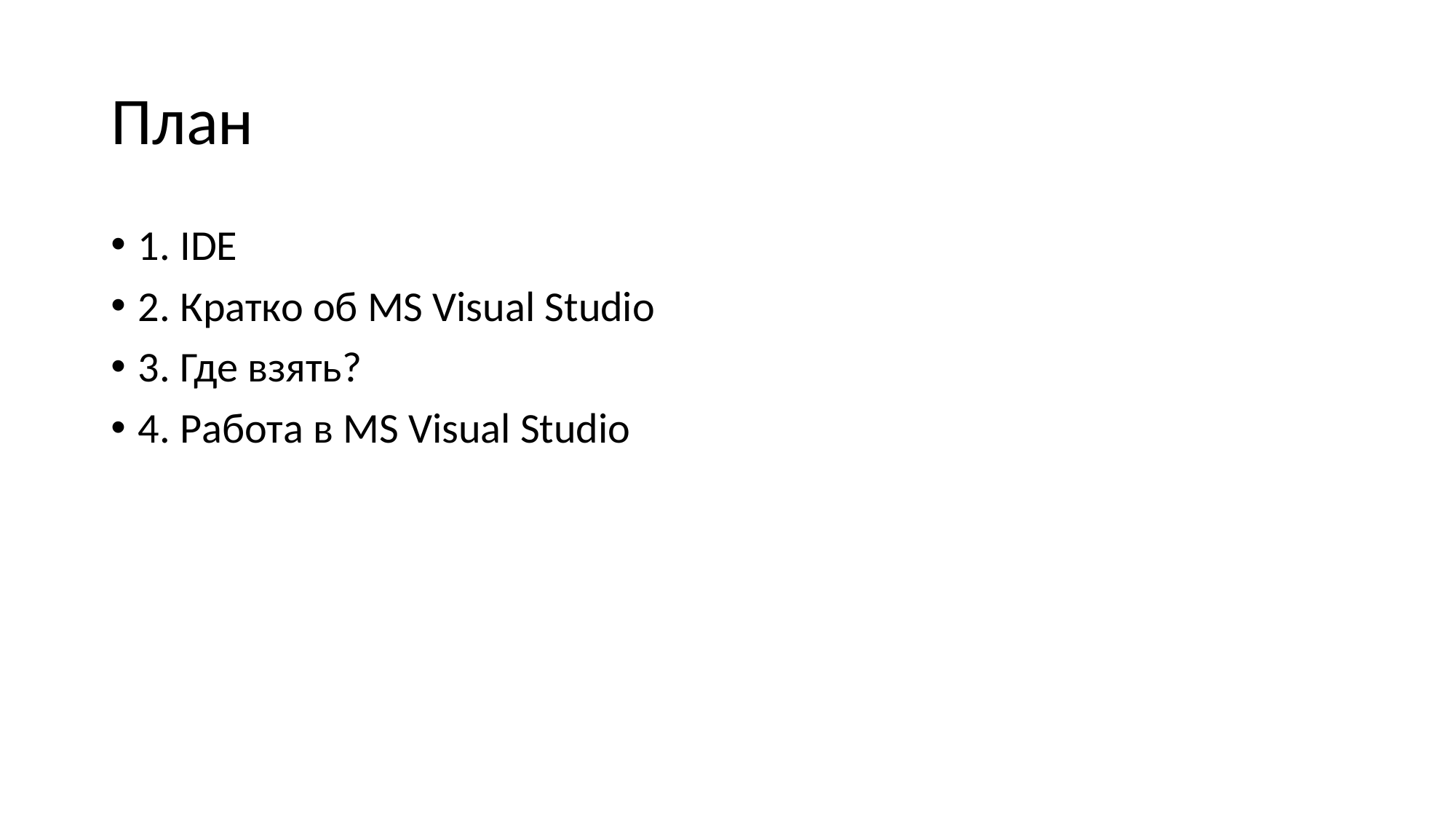

# План
1. IDE
2. Кратко об MS Visual Studio
3. Где взять?
4. Работа в MS Visual Studio